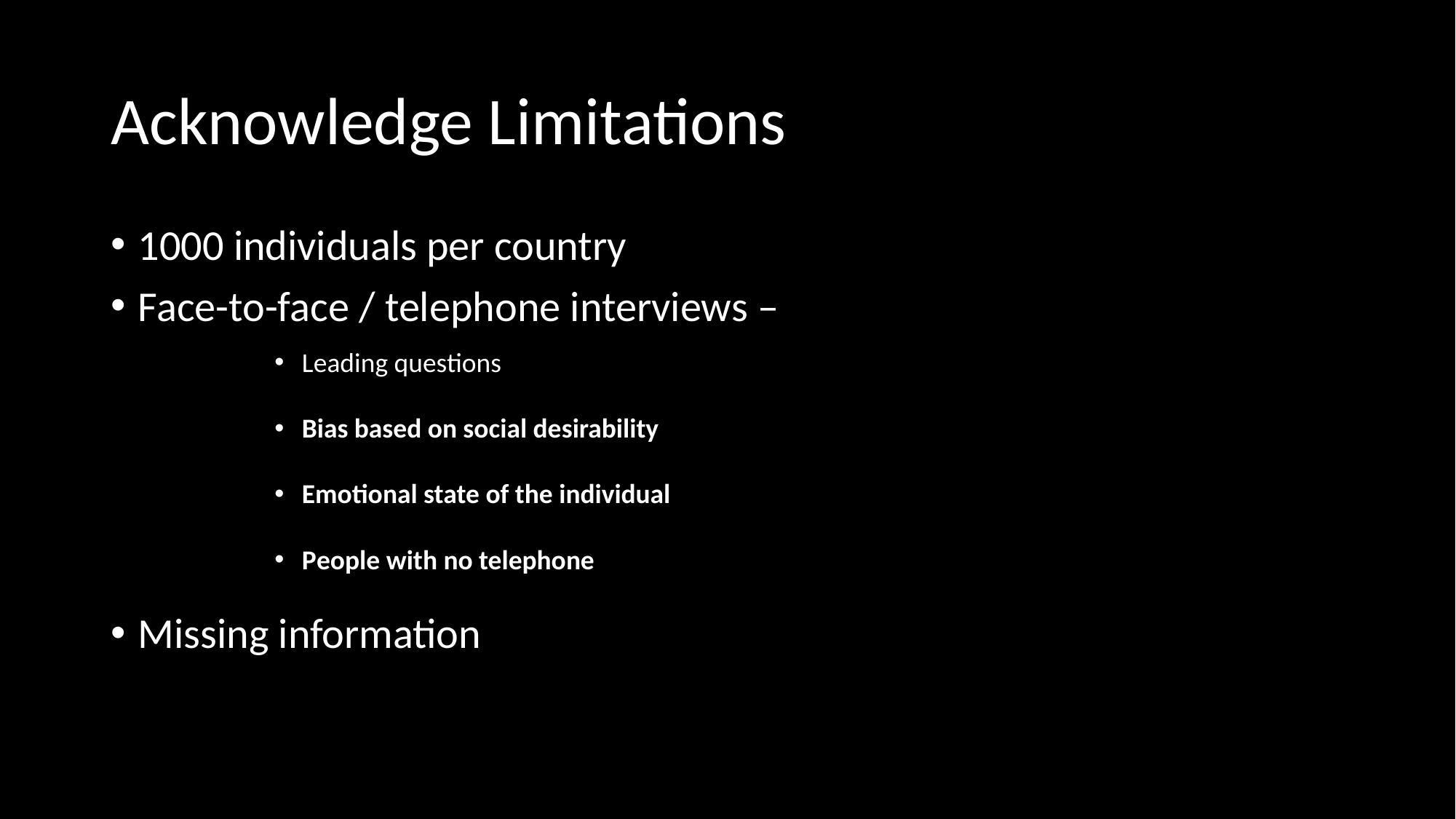

# Acknowledge Limitations
1000 individuals per country
Face-to-face / telephone interviews –
Leading questions
Bias based on social desirability
Emotional state of the individual
People with no telephone
Missing information